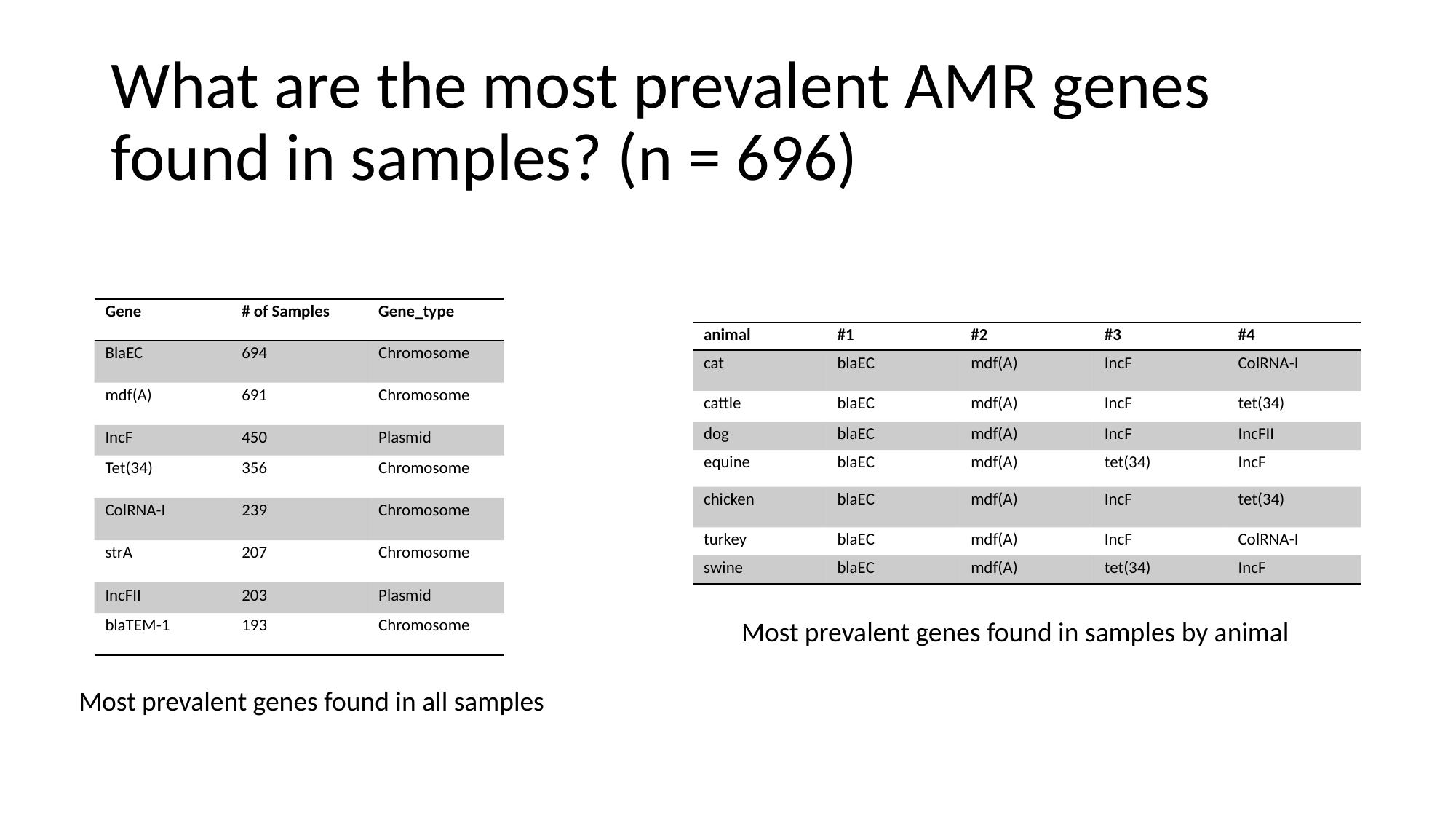

# What are the most prevalent AMR genes found in samples? (n = 696)
| Gene | # of Samples | Gene\_type |
| --- | --- | --- |
| BlaEC | 694 | Chromosome |
| mdf(A) | 691 | Chromosome |
| IncF | 450 | Plasmid |
| Tet(34) | 356 | Chromosome |
| ColRNA-I | 239 | Chromosome |
| strA | 207 | Chromosome |
| IncFII | 203 | Plasmid |
| blaTEM-1 | 193 | Chromosome |
| animal | #1 | #2 | #3 | #4 |
| --- | --- | --- | --- | --- |
| cat | blaEC | mdf(A) | IncF | ColRNA-I |
| cattle | blaEC | mdf(A) | IncF | tet(34) |
| dog | blaEC | mdf(A) | IncF | IncFII |
| equine | blaEC | mdf(A) | tet(34) | IncF |
| chicken | blaEC | mdf(A) | IncF | tet(34) |
| turkey | blaEC | mdf(A) | IncF | ColRNA-I |
| swine | blaEC | mdf(A) | tet(34) | IncF |
Most prevalent genes found in samples by animal
Most prevalent genes found in all samples